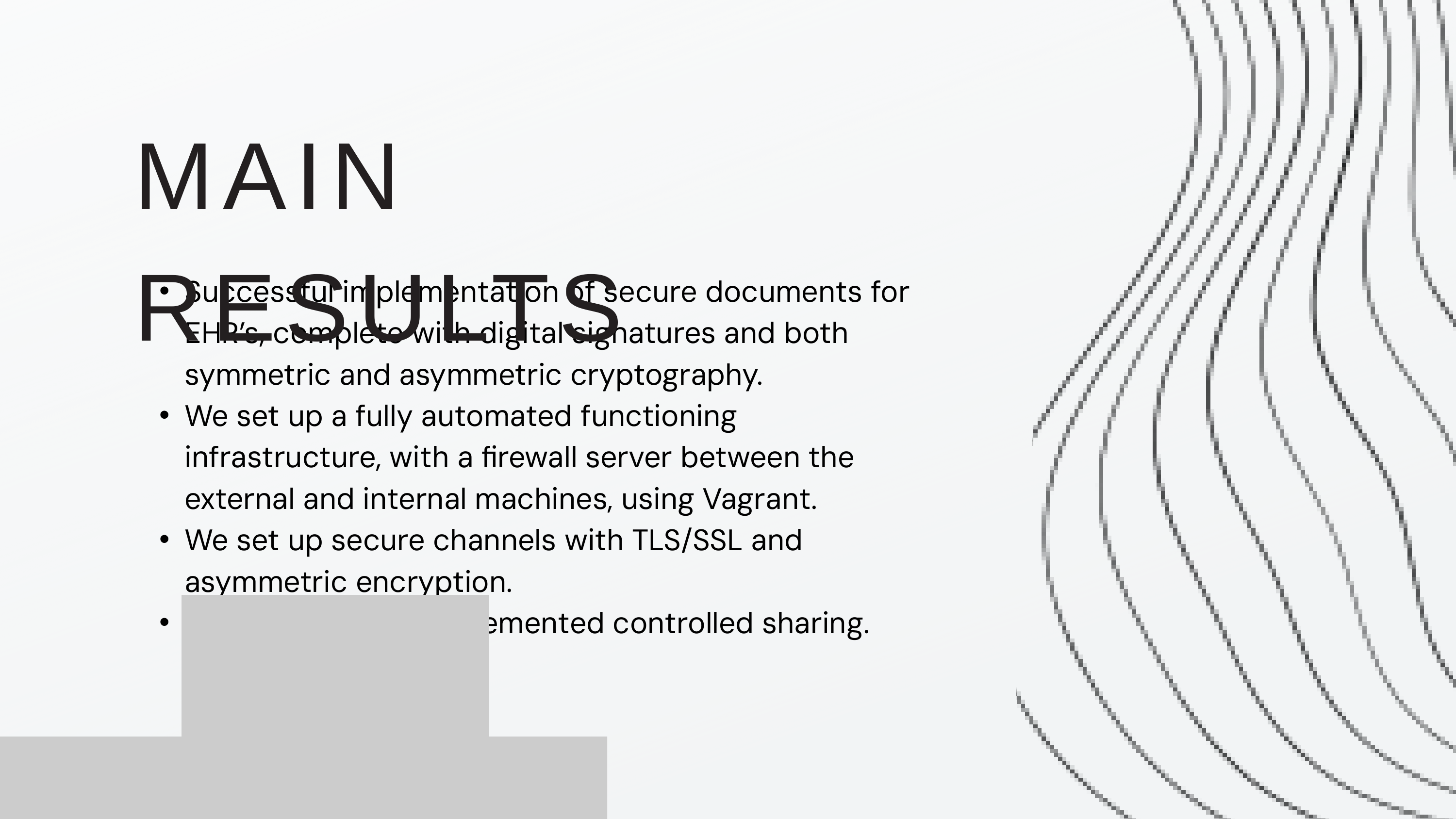

MAIN RESULTS
Successful implementation of secure documents for EHR’s, complete with digital signatures and both symmetric and asymmetric cryptography.
We set up a fully automated functioning infrastructure, with a firewall server between the external and internal machines, using Vagrant.
We set up secure channels with TLS/SSL and asymmetric encryption.
 We successfully implemented controlled sharing.